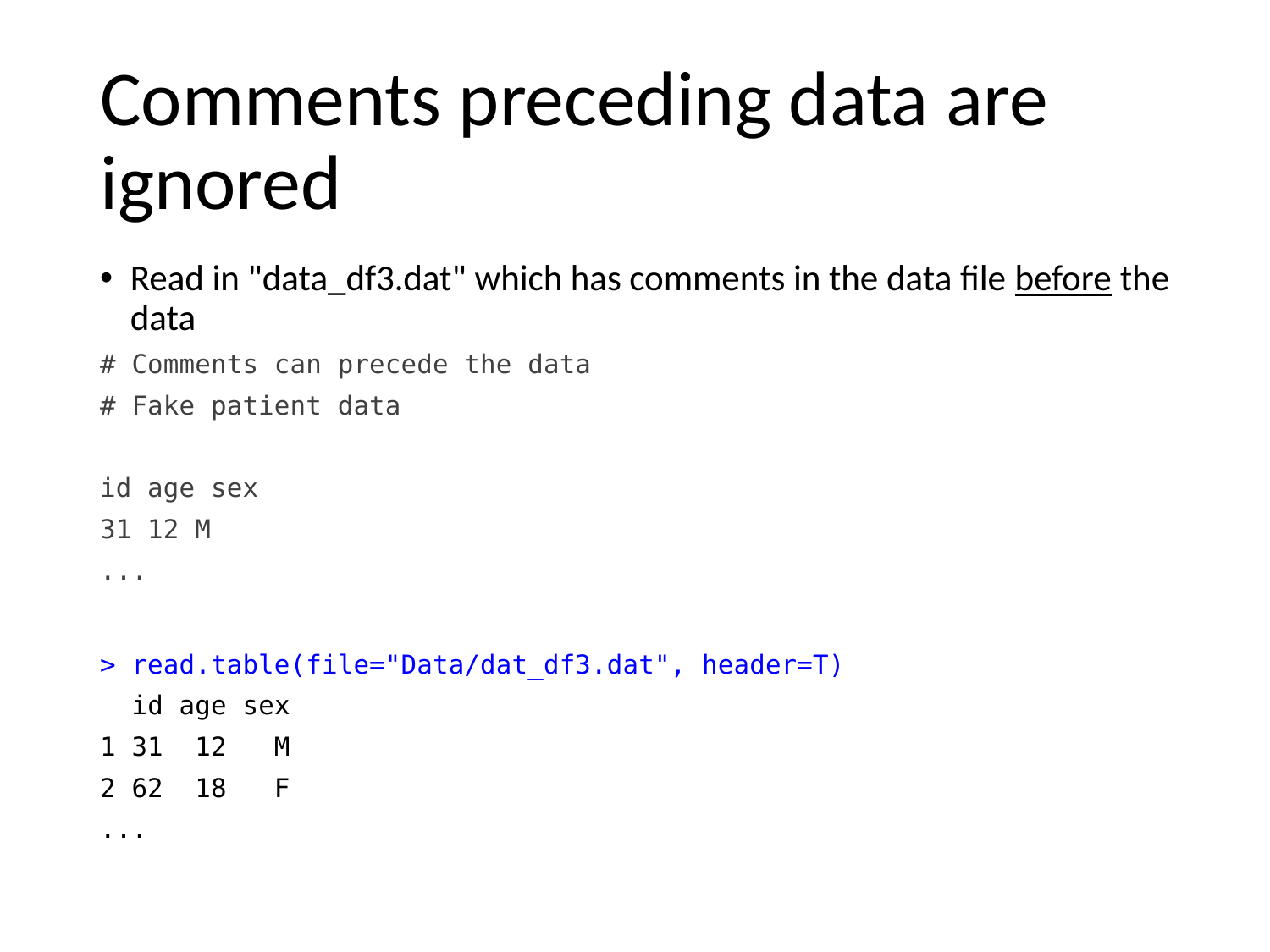

# Comments preceding data are ignored
Read in "data_df3.dat" which has comments in the data file before the data
# Comments can precede the data
# Fake patient data

id age sex
31 12 M
...

> read.table(file="Data/dat_df3.dat", header=T)
  id age sex
1 31  12   M
2 62  18   F
...